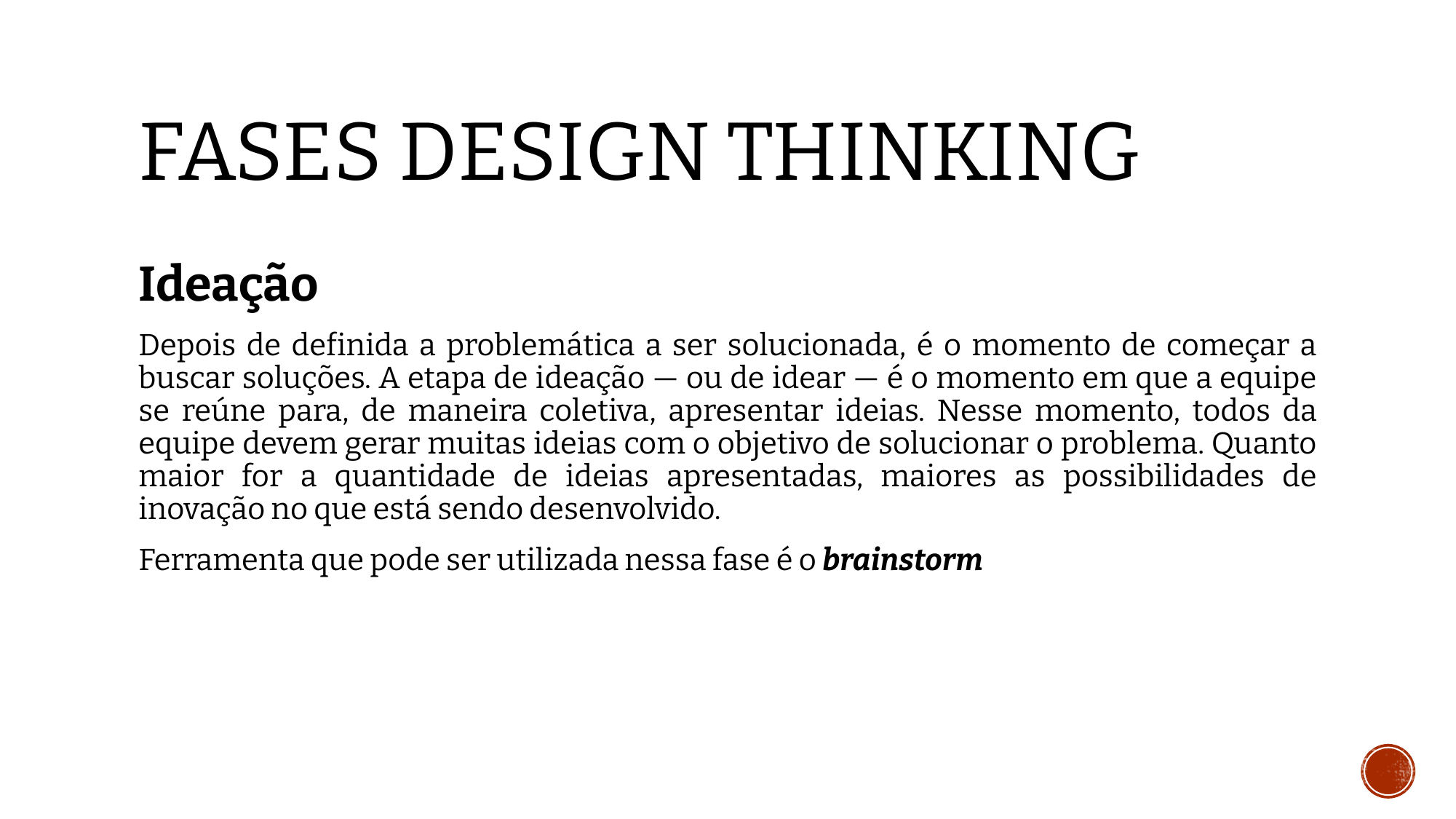

# Fases Design Thinking
Ideação
Depois de definida a problemática a ser solucionada, é o momento de começar a buscar soluções. A etapa de ideação — ou de idear — é o momento em que a equipe se reúne para, de maneira coletiva, apresentar ideias. Nesse momento, todos da equipe devem gerar muitas ideias com o objetivo de solucionar o problema. Quanto maior for a quantidade de ideias apresentadas, maiores as possibilidades de inovação no que está sendo desenvolvido.
Ferramenta que pode ser utilizada nessa fase é o brainstorm